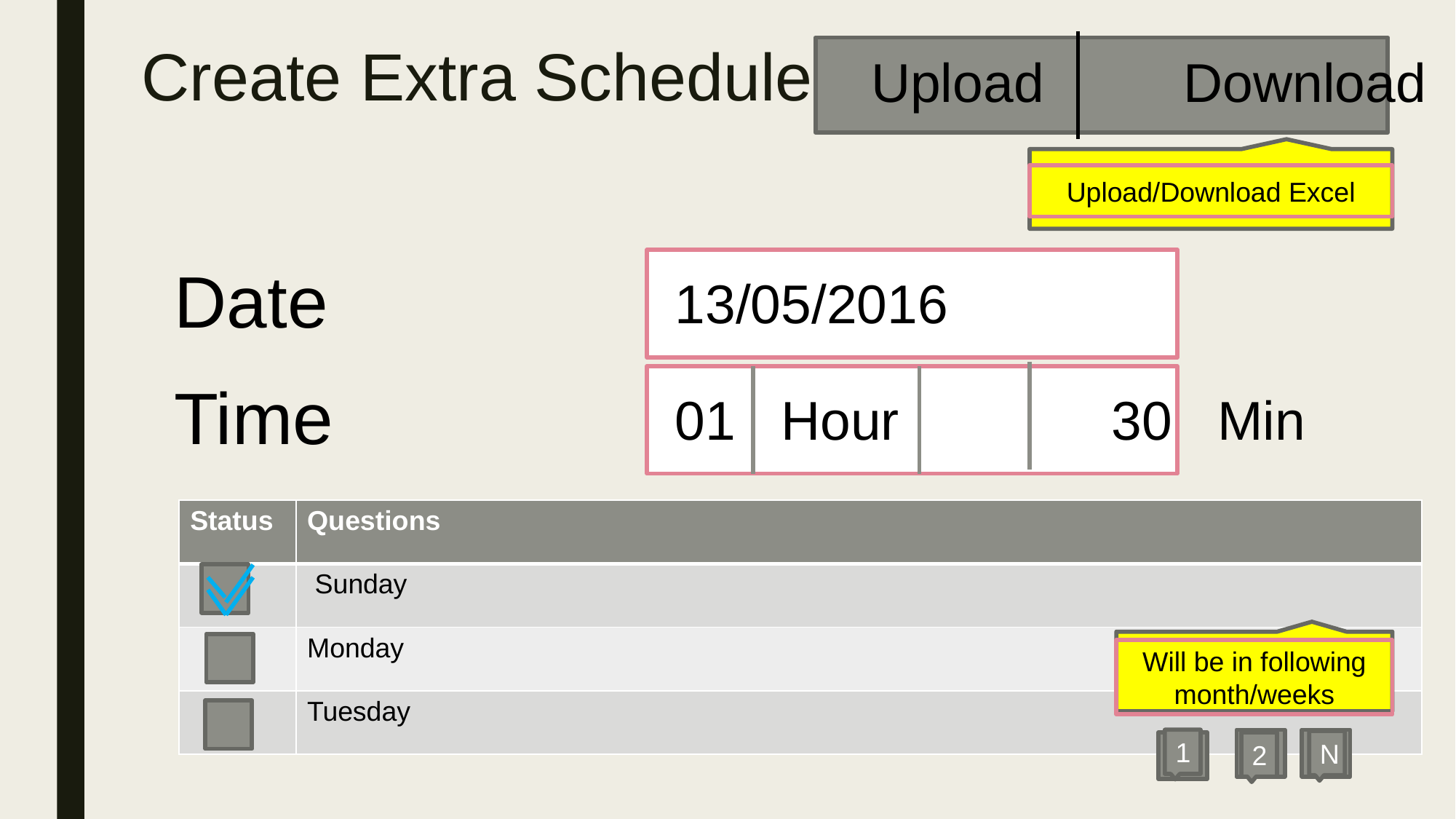

Create Extra Schedule
 Upload		Download

Upload/Download Excel
Date

13/05/2016
Time

01   Hour		30   Min
| Status | Questions |
| --- | --- |
|  | Sunday |
|  | Monday |
|  | Tuesday |

Will be in following month/weeks

1
N
2